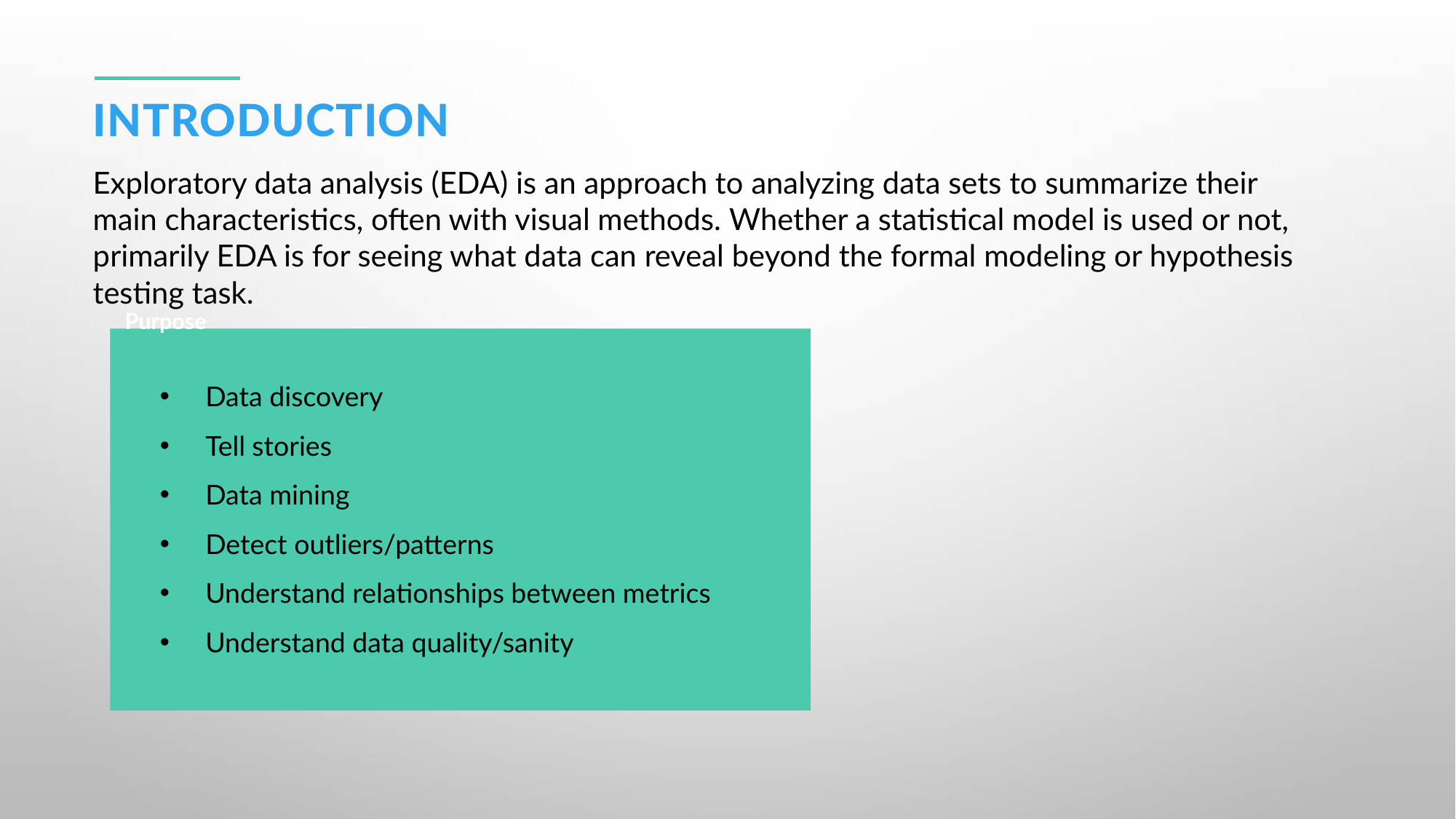

INTRODUCTION
Exploratory data analysis (EDA) is an approach to analyzing data sets to summarize their main characteristics, often with visual methods. Whether a statistical model is used or not, primarily EDA is for seeing what data can reveal beyond the formal modeling or hypothesis testing task.
Purpose

Data discovery
Tell stories
Data mining
Detect outliers/patterns
Understand relationships between metrics
Understand data quality/sanity